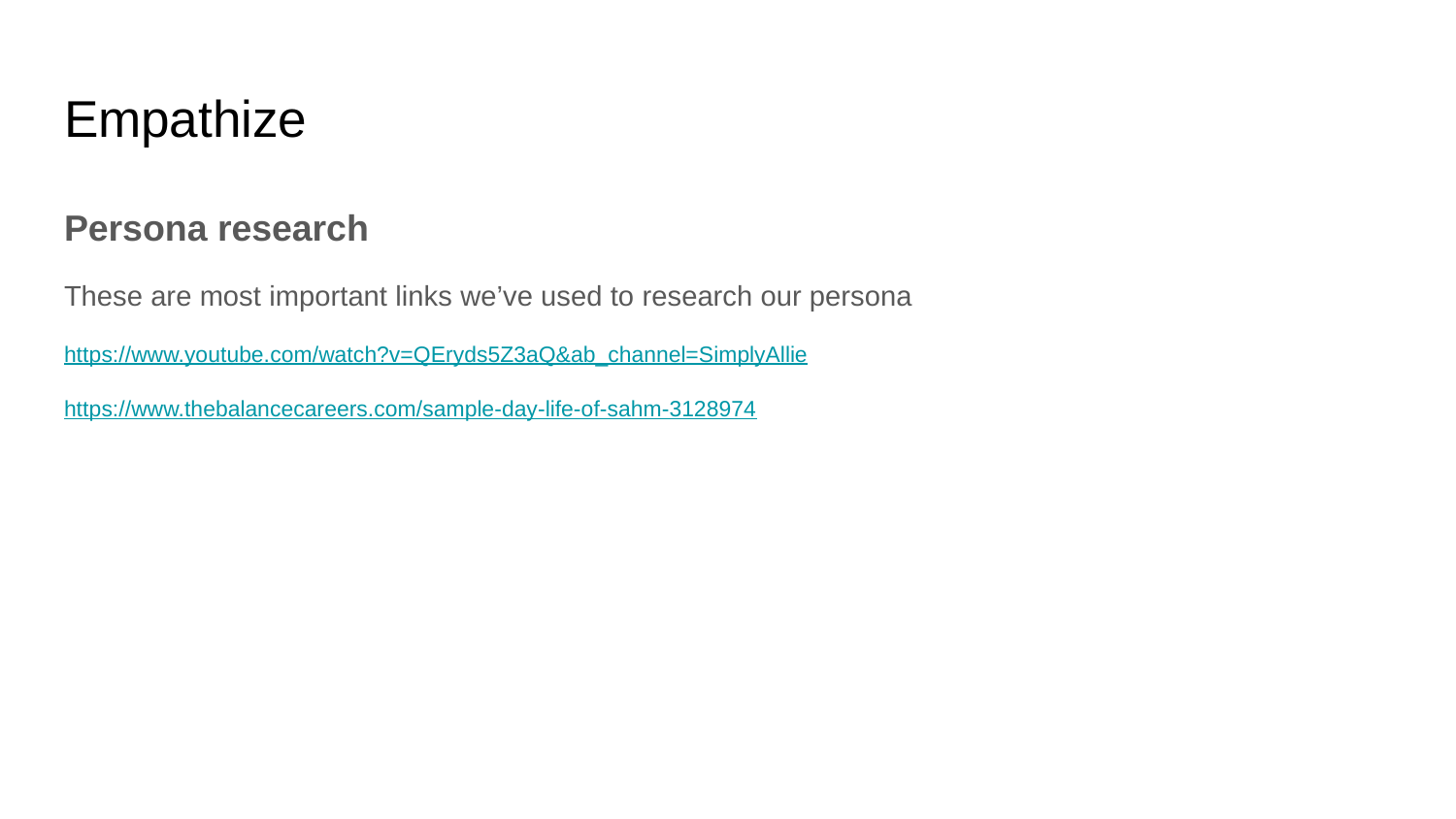

# Empathize
Persona research
These are most important links we’ve used to research our persona
https://www.youtube.com/watch?v=QEryds5Z3aQ&ab_channel=SimplyAllie
https://www.thebalancecareers.com/sample-day-life-of-sahm-3128974